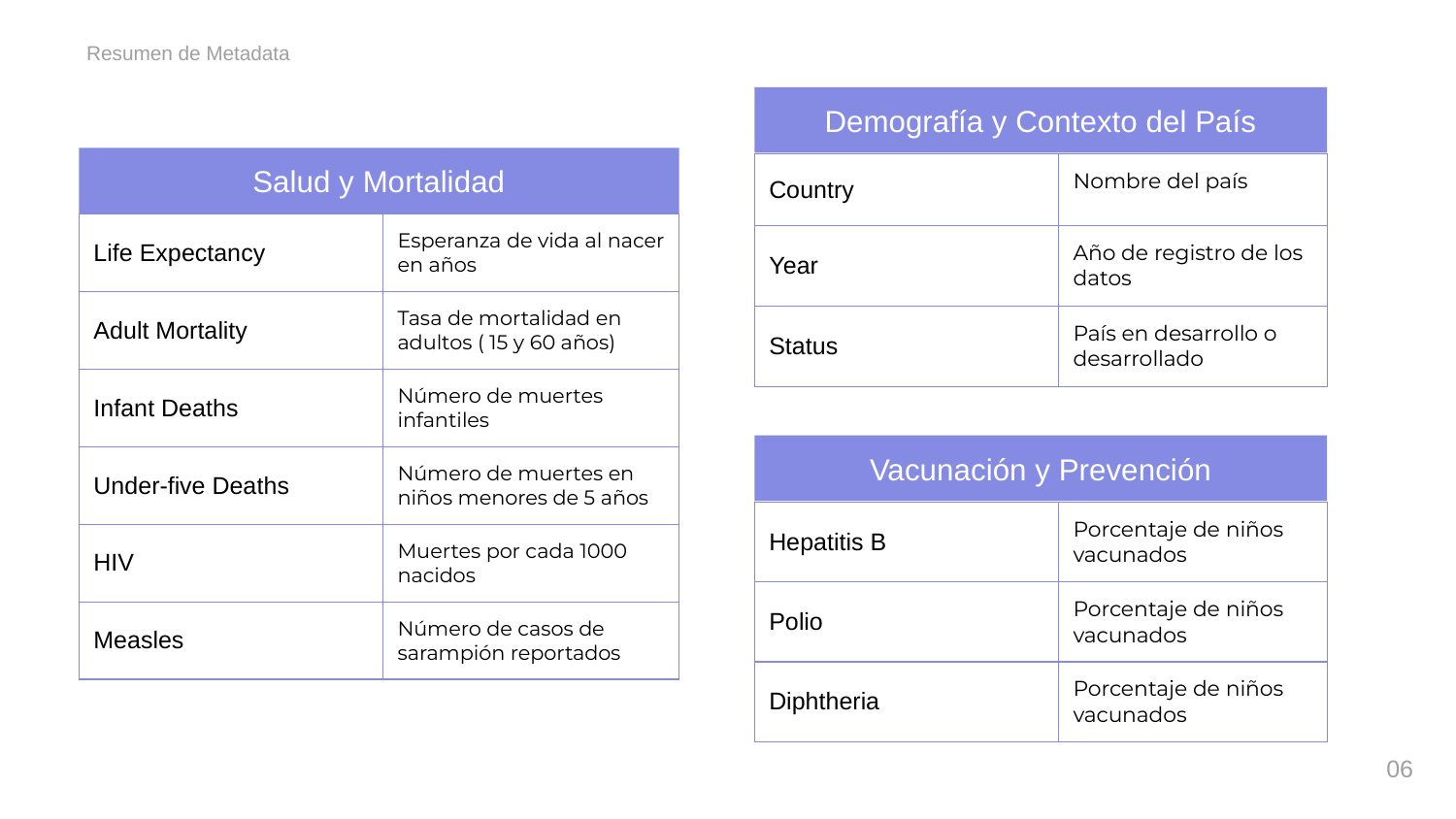

# Resumen de Metadata
Demografía y Contexto del País
Salud y Mortalidad
| Country | Nombre del país |
| --- | --- |
| Year | Año de registro de los datos |
| Status | País en desarrollo o desarrollado |
| Life Expectancy | Esperanza de vida al nacer en años |
| --- | --- |
| Adult Mortality | Tasa de mortalidad en adultos ( 15 y 60 años) |
| Infant Deaths | Número de muertes infantiles |
| Under-five Deaths | Número de muertes en niños menores de 5 años |
| HIV | Muertes por cada 1000 nacidos |
| Measles | Número de casos de sarampión reportados |
Vacunación y Prevención
| Hepatitis B | Porcentaje de niños vacunados |
| --- | --- |
| Polio | Porcentaje de niños vacunados |
| Diphtheria | Porcentaje de niños vacunados |
06